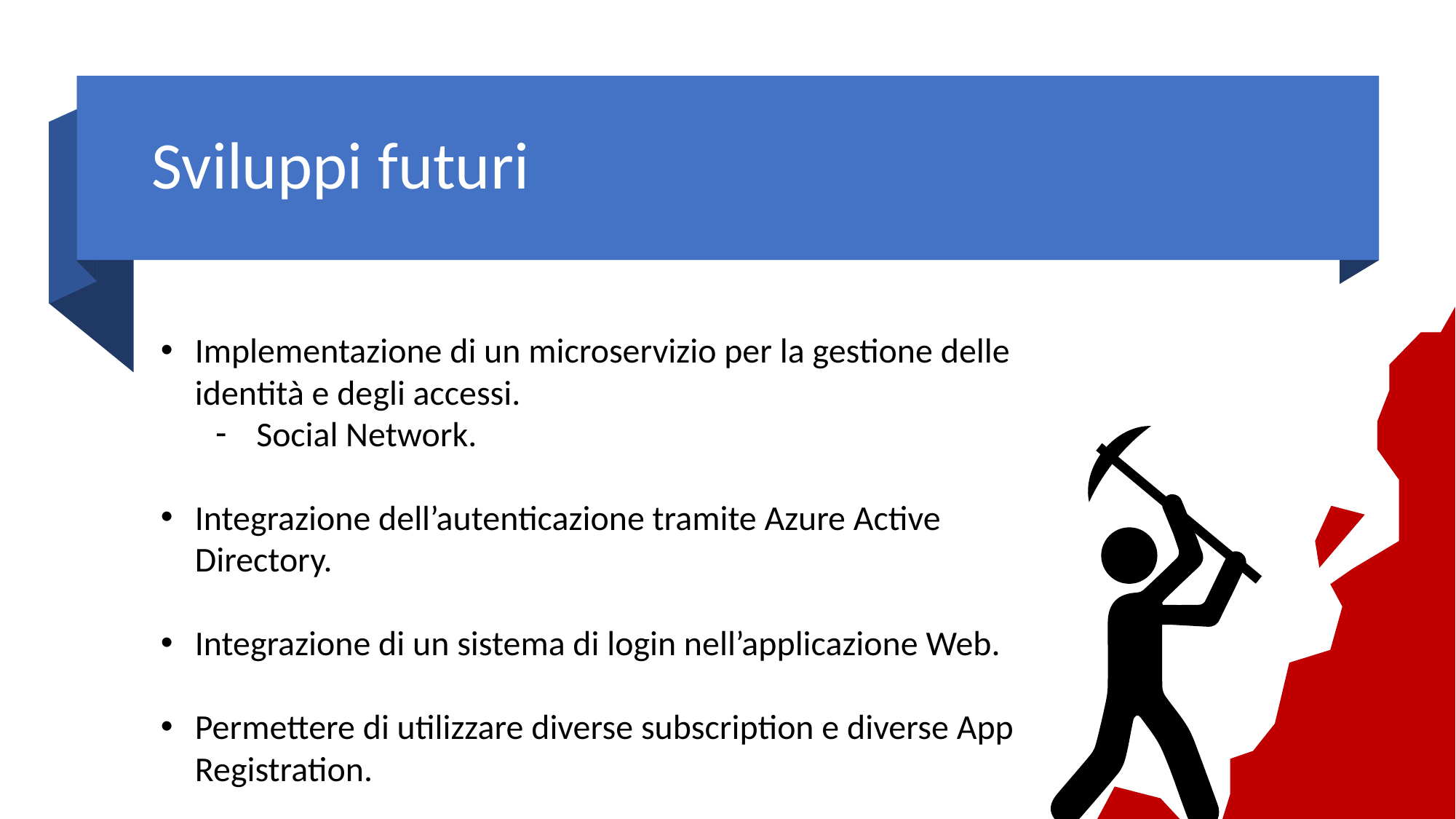

Sviluppi futuri

Implementazione di un microservizio per la gestione delle identità e degli accessi.
Social Network.

Integrazione dell’autenticazione tramite Azure Active Directory.

Integrazione di un sistema di login nell’applicazione Web.

Permettere di utilizzare diverse subscription e diverse App Registration.